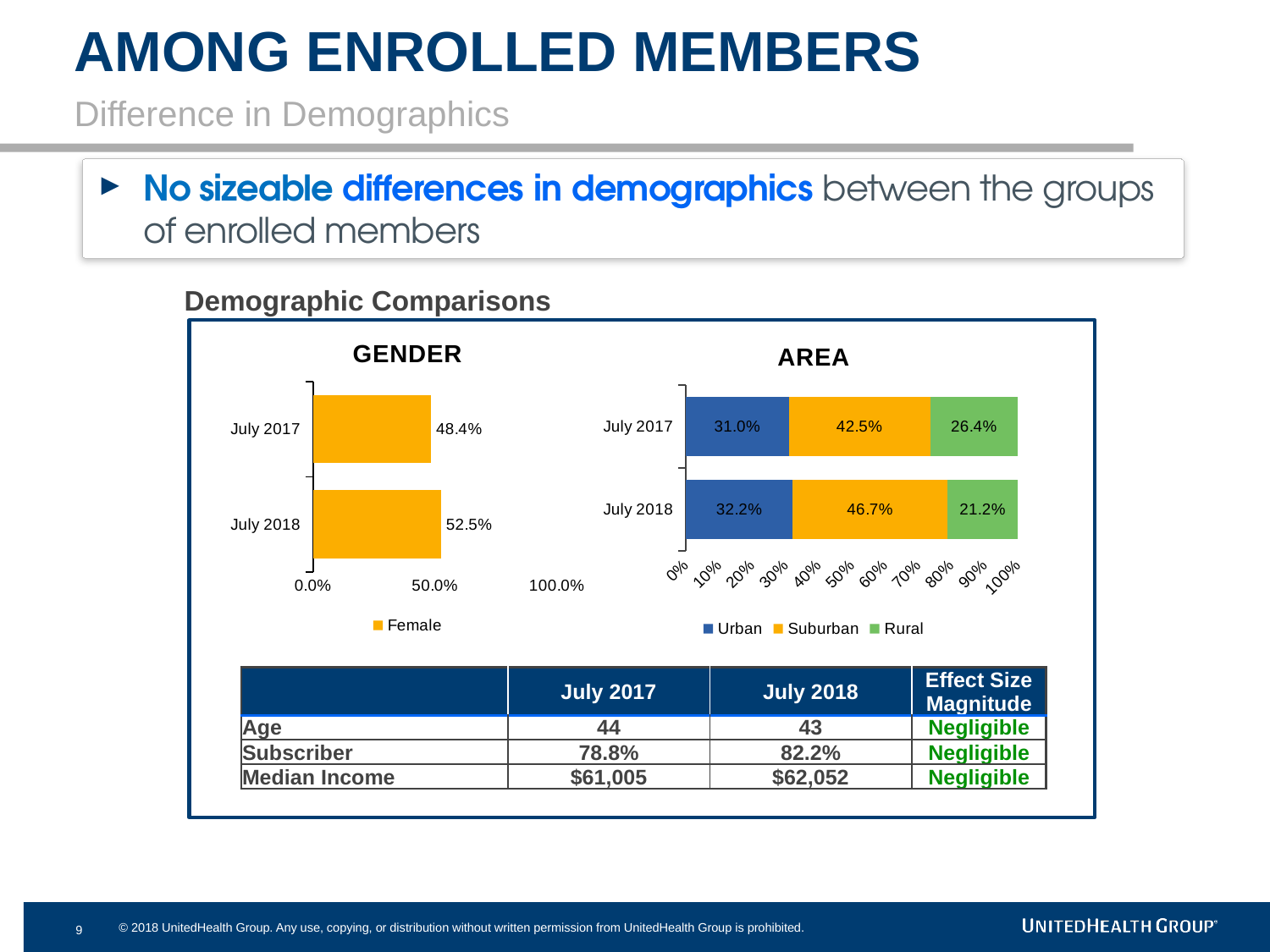

# AMONG ENROLLED MEMBERS
Difference in Demographics
No sizeable differences in demographics between the groups of enrolled members
Demographic Comparisons

### Chart: GENDER

| Category | Female |
|---|---|
| July 2018 | 0.525 |
| July 2017 | 0.484 |

### Chart: AREA

| Category | Urban | Suburban | Rural |
|---|---|---|---|
| July 2018 | 0.322 | 0.467 | 0.212 |
| July 2017 | 0.31 | 0.425 | 0.264 |
|  | July 2017 | July 2018 | Effect Size Magnitude |
| --- | --- | --- | --- |
| Age | 44 | 43 | Negligible |
| Subscriber | 78.8% | 82.2% | Negligible |
| Median Income | $61,005 | $62,052 | Negligible |
9